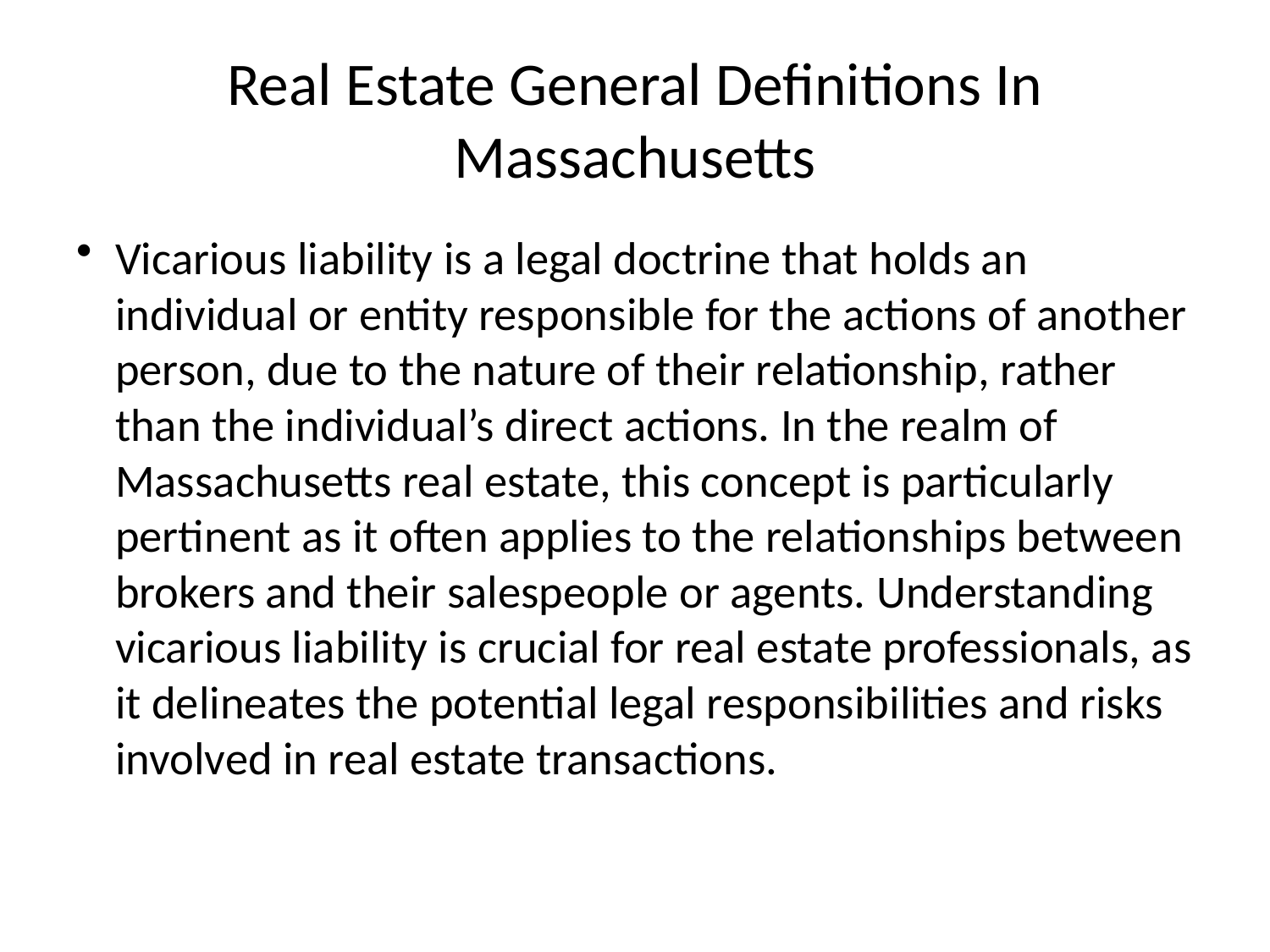

# Real Estate General Definitions In Massachusetts

Vicarious liability is a legal doctrine that holds an individual or entity responsible for the actions of another person, due to the nature of their relationship, rather than the individual’s direct actions. In the realm of Massachusetts real estate, this concept is particularly pertinent as it often applies to the relationships between brokers and their salespeople or agents. Understanding vicarious liability is crucial for real estate professionals, as it delineates the potential legal responsibilities and risks involved in real estate transactions.